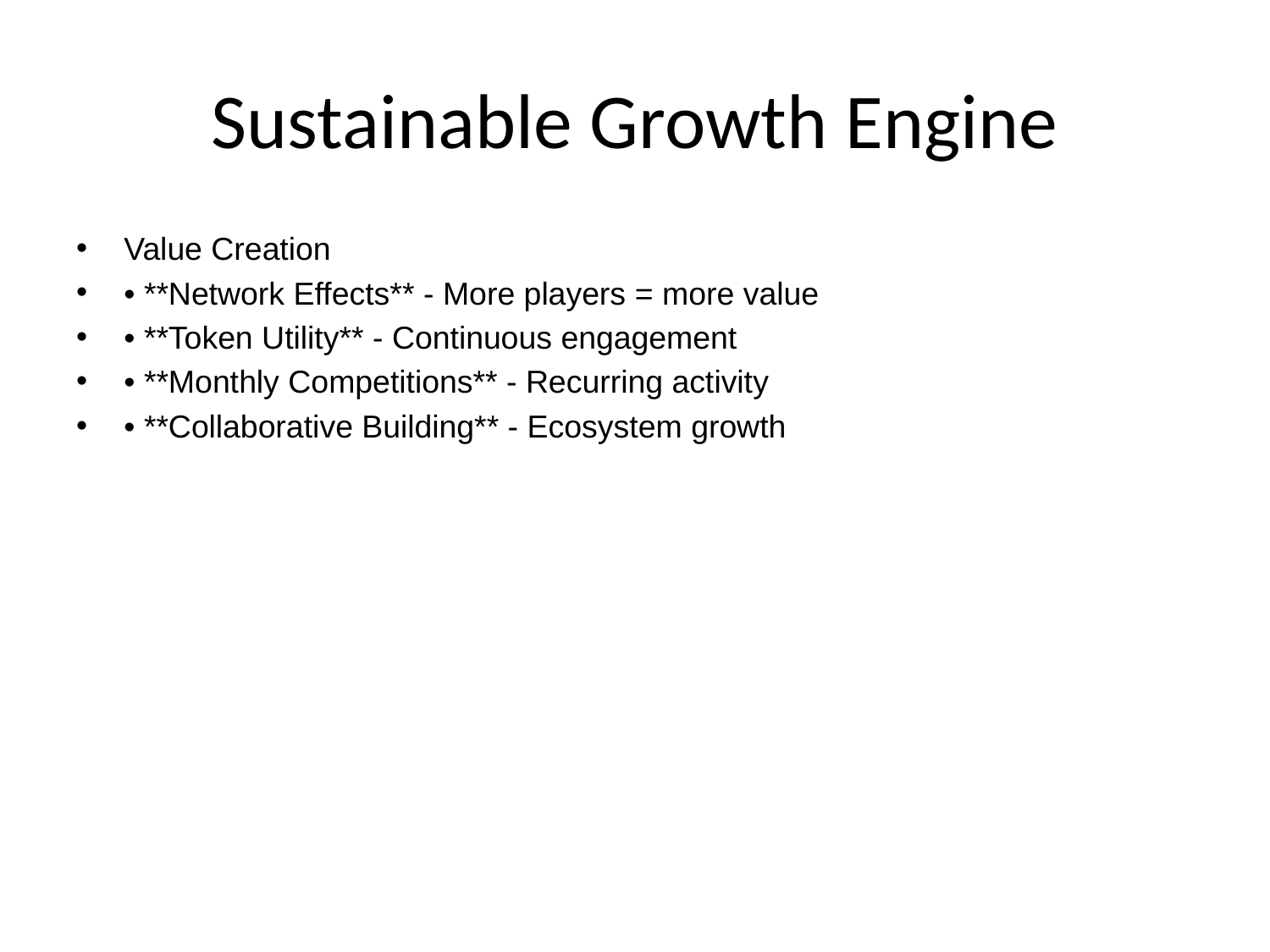

# Sustainable Growth Engine
Value Creation
• **Network Effects** - More players = more value
• **Token Utility** - Continuous engagement
• **Monthly Competitions** - Recurring activity
• **Collaborative Building** - Ecosystem growth